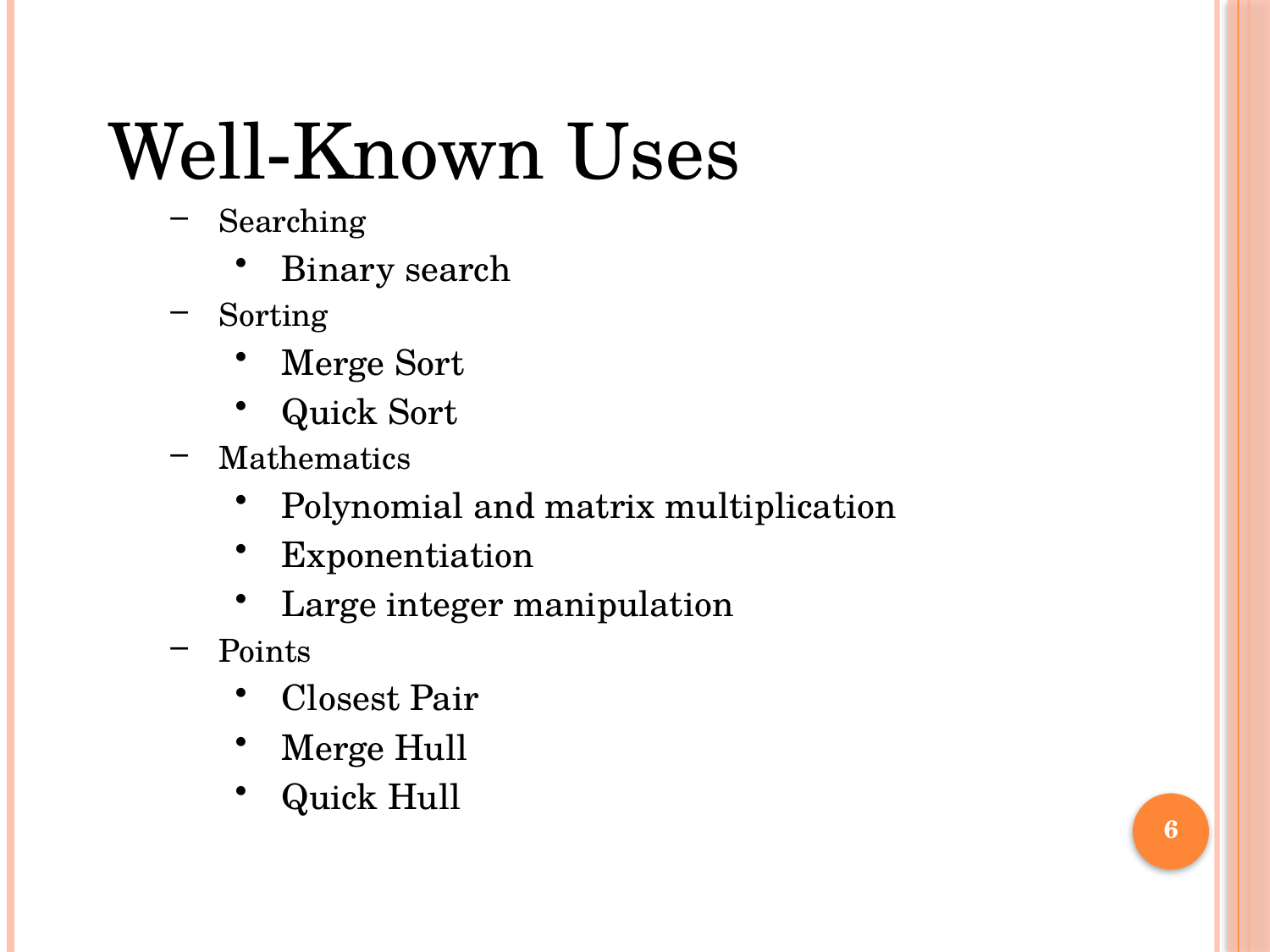

Well-Known Uses
Searching
Binary search
Sorting
Merge Sort
Quick Sort
Mathematics
Polynomial and matrix multiplication
Exponentiation
Large integer manipulation
Points
Closest Pair
Merge Hull
Quick Hull

6